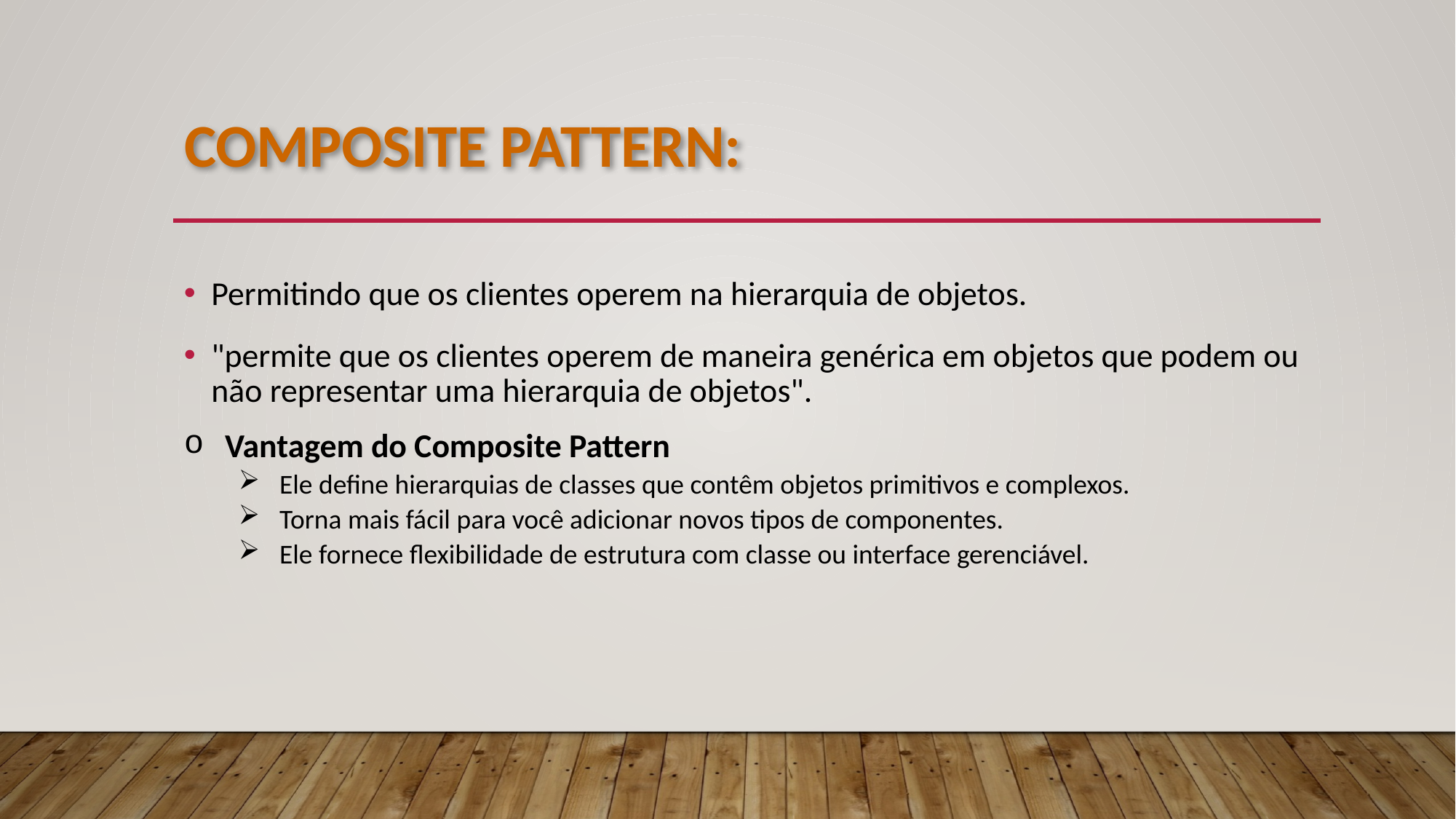

# Composite Pattern:
Permitindo que os clientes operem na hierarquia de objetos.
"permite que os clientes operem de maneira genérica em objetos que podem ou não representar uma hierarquia de objetos".
Vantagem do Composite Pattern
Ele define hierarquias de classes que contêm objetos primitivos e complexos.
Torna mais fácil para você adicionar novos tipos de componentes.
Ele fornece flexibilidade de estrutura com classe ou interface gerenciável.